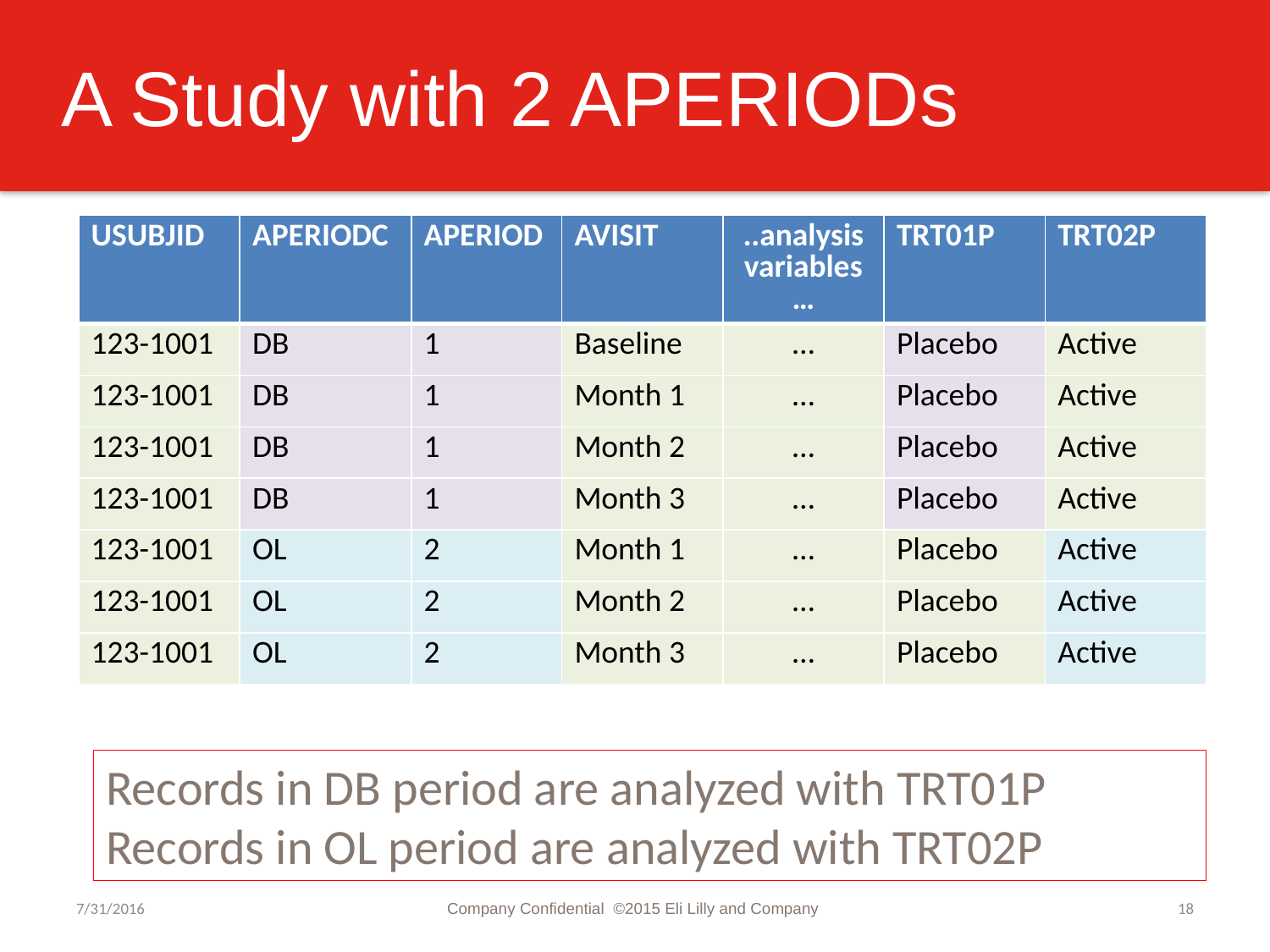

# A Study with 2 APERIODs
| USUBJID | APERIODC | APERIOD | AVISIT | ..analysis variables… | TRT01P | TRT02P |
| --- | --- | --- | --- | --- | --- | --- |
| 123-1001 | DB | 1 | Baseline | … | Placebo | Active |
| 123-1001 | DB | 1 | Month 1 | … | Placebo | Active |
| 123-1001 | DB | 1 | Month 2 | … | Placebo | Active |
| 123-1001 | DB | 1 | Month 3 | … | Placebo | Active |
| 123-1001 | OL | 2 | Month 1 | … | Placebo | Active |
| 123-1001 | OL | 2 | Month 2 | … | Placebo | Active |
| 123-1001 | OL | 2 | Month 3 | … | Placebo | Active |
Records in DB period are analyzed with TRT01P
Records in OL period are analyzed with TRT02P
7/31/2016
Company Confidential  ©2015 Eli Lilly and Company
18